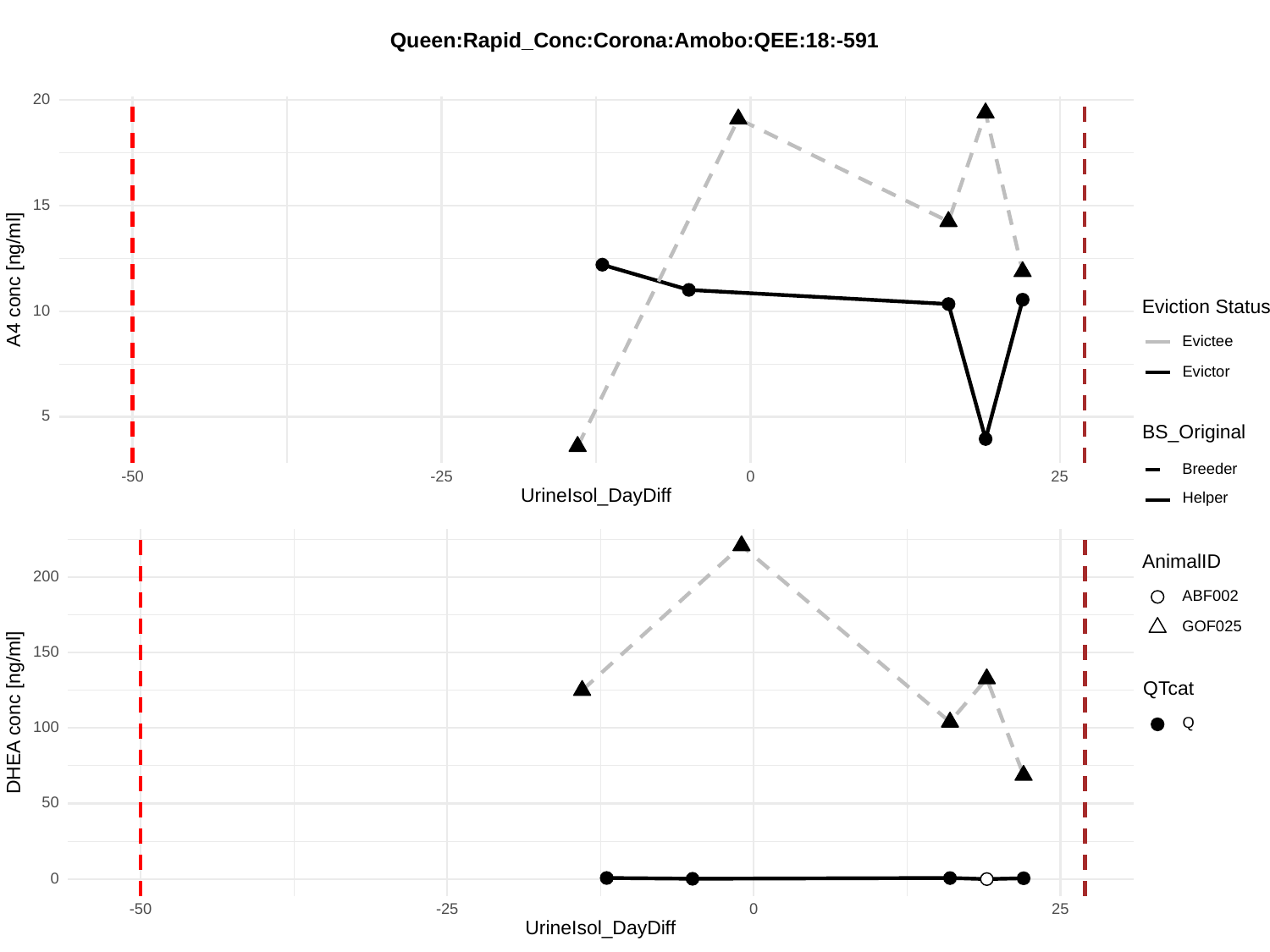

Queen:Rapid_Conc:Corona:Amobo:QEE:18:-591
20

15

A4 conc [ng/ml]

Eviction Status
10

Evictee

Evictor

5

BS_Original

Breeder

-50
-25
0
25
UrineIsol_DayDiff
Helper

AnimalID
200

ABF002

GOF025
150

QTcat

DHEA conc [ng/ml]

Q

100

50

0

-50
-25
0
25
UrineIsol_DayDiff